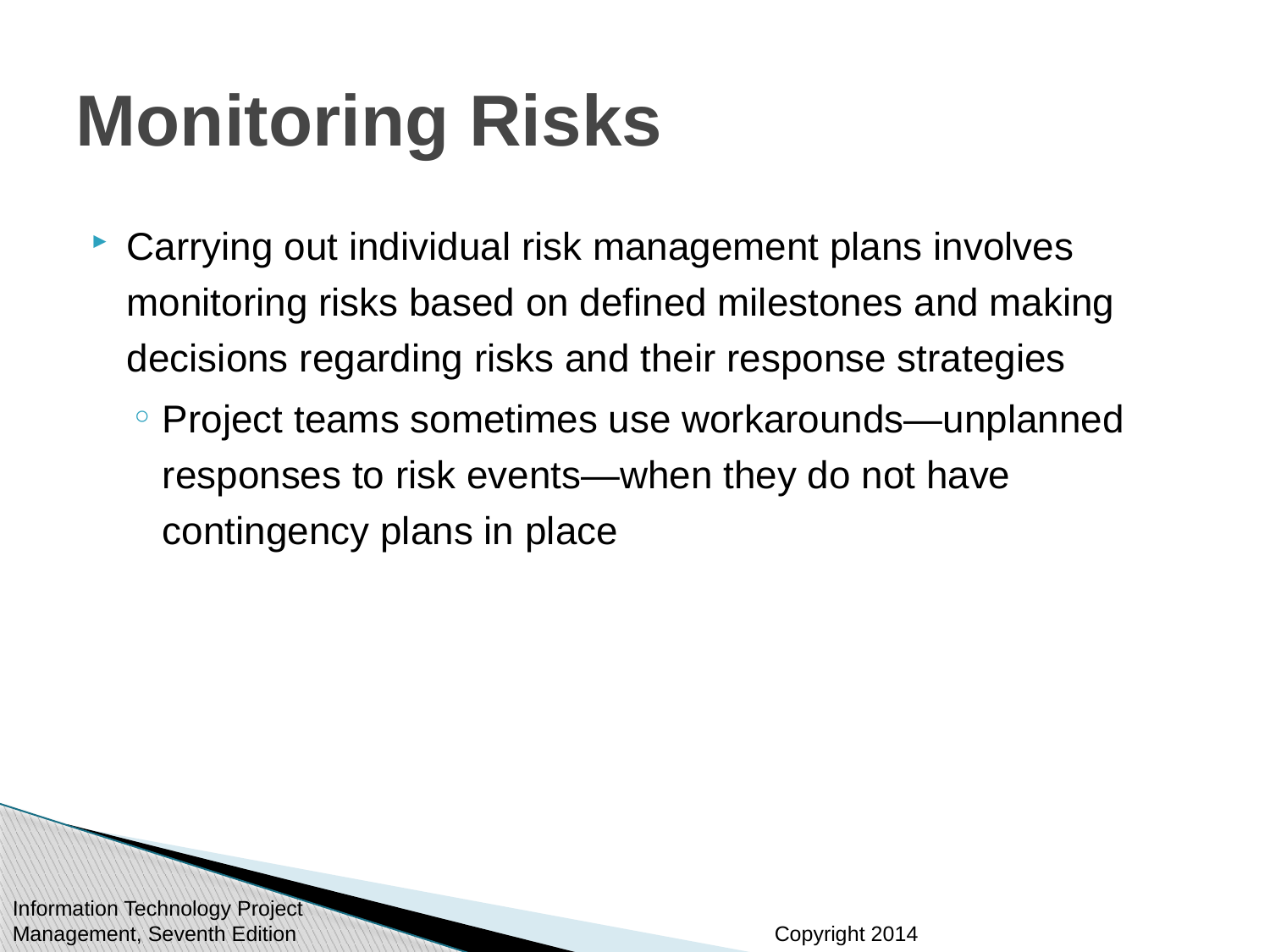

# Monitoring Risks
Carrying out individual risk management plans involves monitoring risks based on defined milestones and making decisions regarding risks and their response strategies
Project teams sometimes use workarounds—unplanned responses to risk events—when they do not have contingency plans in place

Information Technology Project Management, Seventh Edition